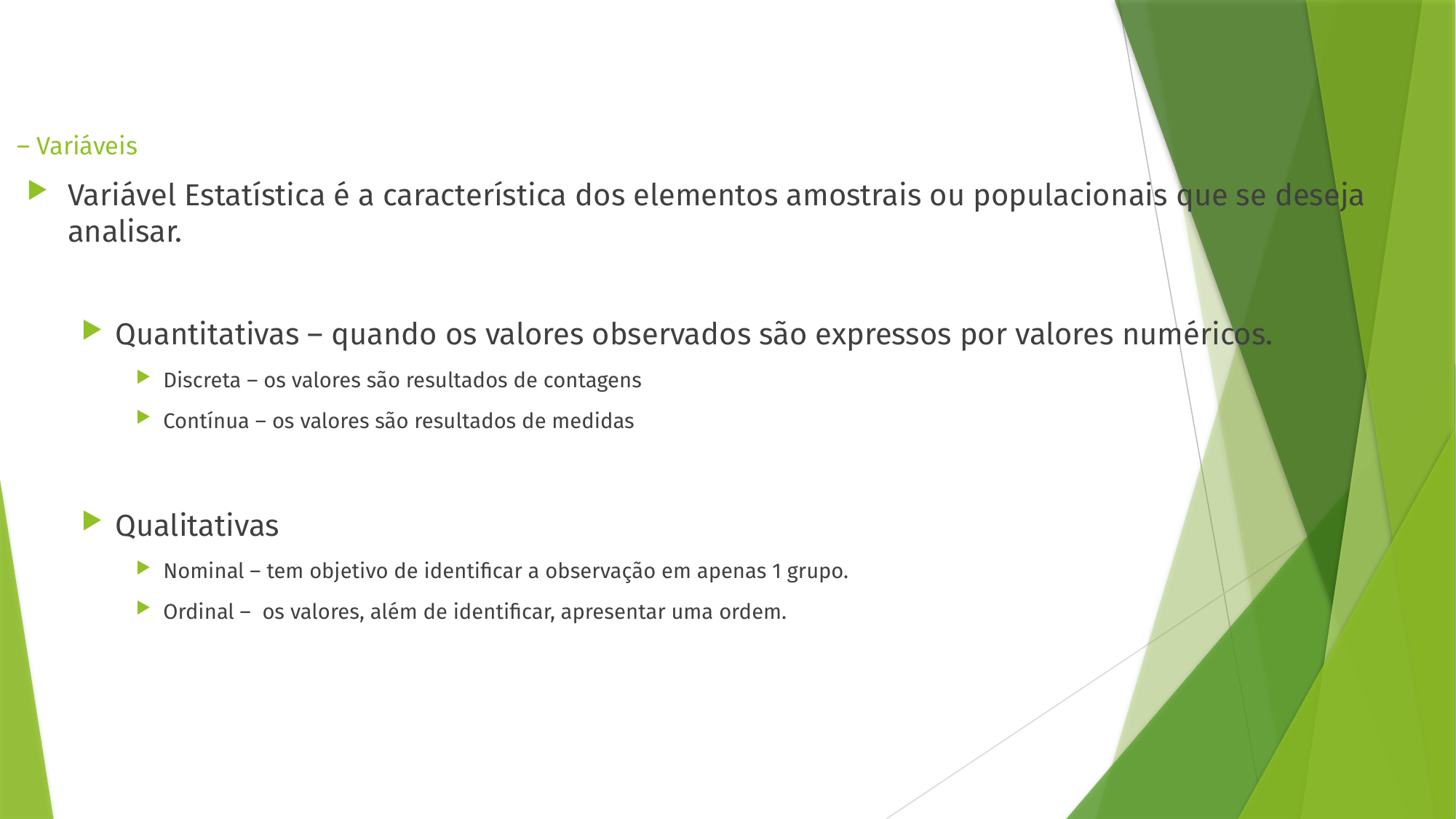

# – Variáveis
Variável Estatística é a característica dos elementos amostrais ou populacionais que se deseja analisar.

Quantitativas – quando os valores observados são expressos por valores numéricos.
Discreta – os valores são resultados de contagens
Contínua – os valores são resultados de medidas

Qualitativas
Nominal – tem objetivo de identificar a observação em apenas 1 grupo.
Ordinal –  os valores, além de identificar, apresentar uma ordem.